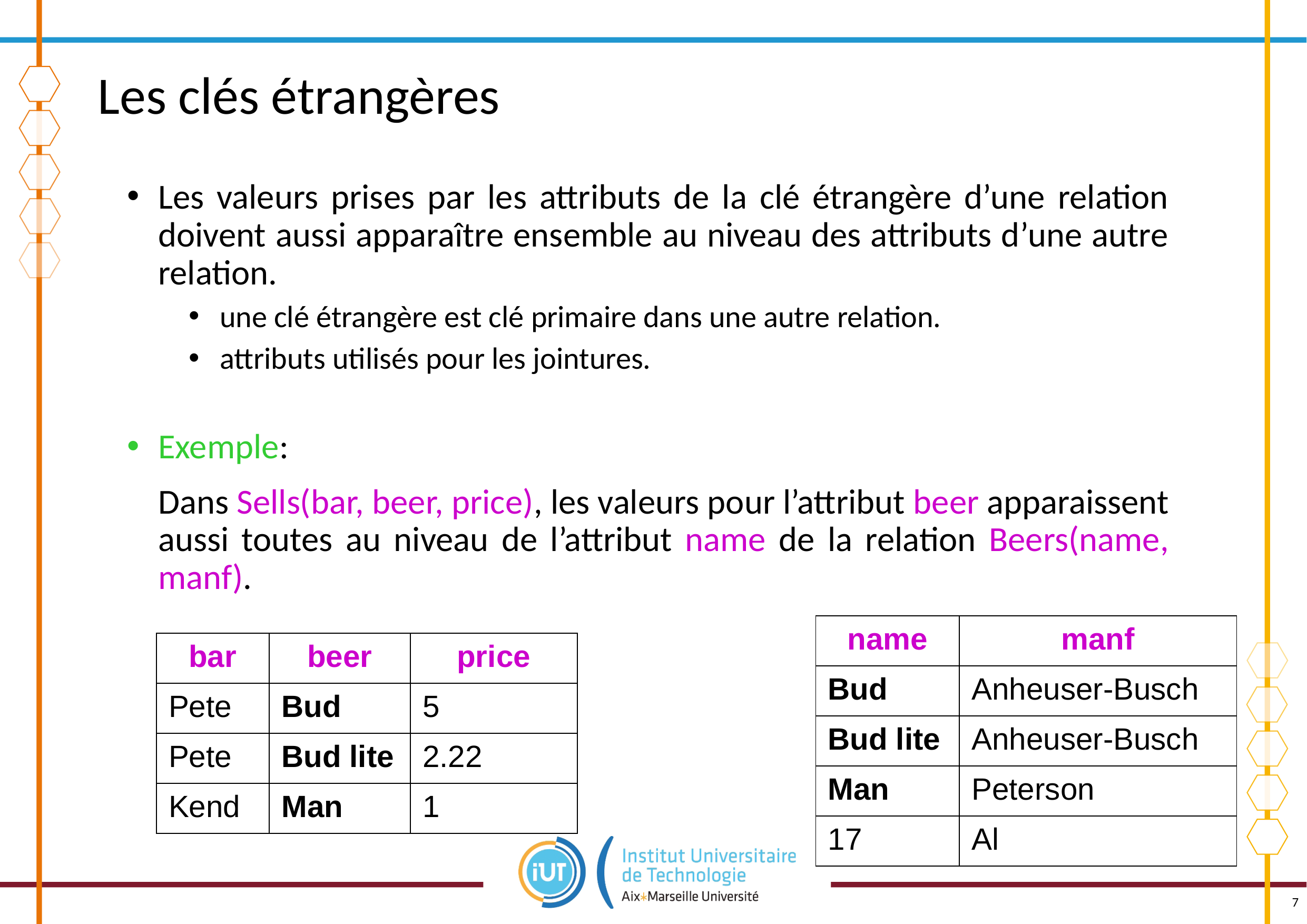

# Les clés étrangères
Les valeurs prises par les attributs de la clé étrangère d’une relation doivent aussi apparaître ensemble au niveau des attributs d’une autre relation.
une clé étrangère est clé primaire dans une autre relation.
attributs utilisés pour les jointures.

Exemple:
	Dans Sells(bar, beer, price), les valeurs pour l’attribut beer apparaissent aussi toutes au niveau de l’attribut name de la relation Beers(name, manf).
| name | manf |
| --- | --- |
| Bud | Anheuser-Busch |
| Bud lite | Anheuser-Busch |
| Man | Peterson |
| 17 | Al |
| bar | beer | price |
| --- | --- | --- |
| Pete | Bud | 5 |
| Pete | Bud lite | 2.22 |
| Kend | Man | 1 |
7